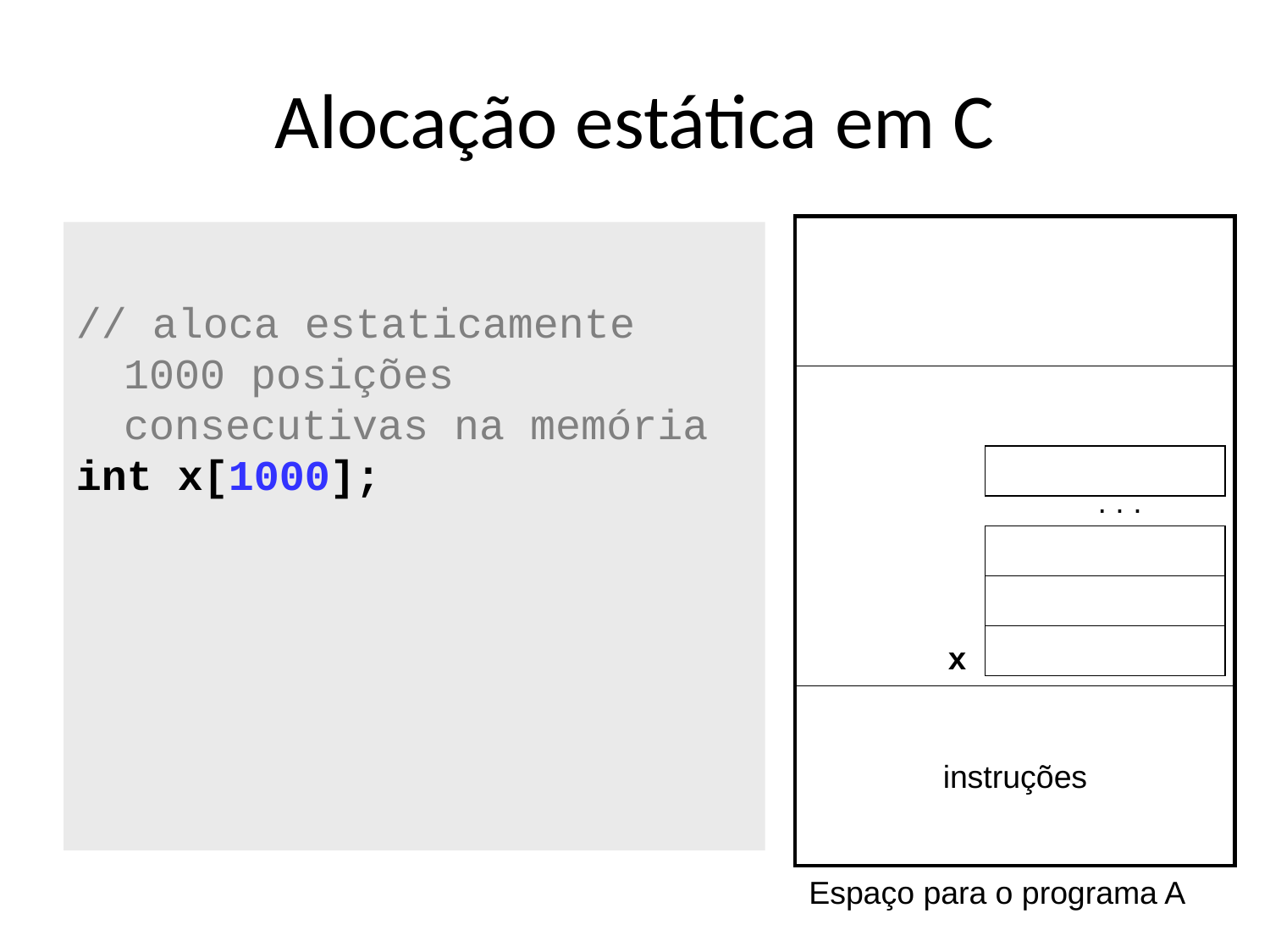

Alocação estática em C

// aloca estaticamente 1000 posições consecutivas na memória
int x[1000];

. . .

x
instruções
Espaço para o programa A